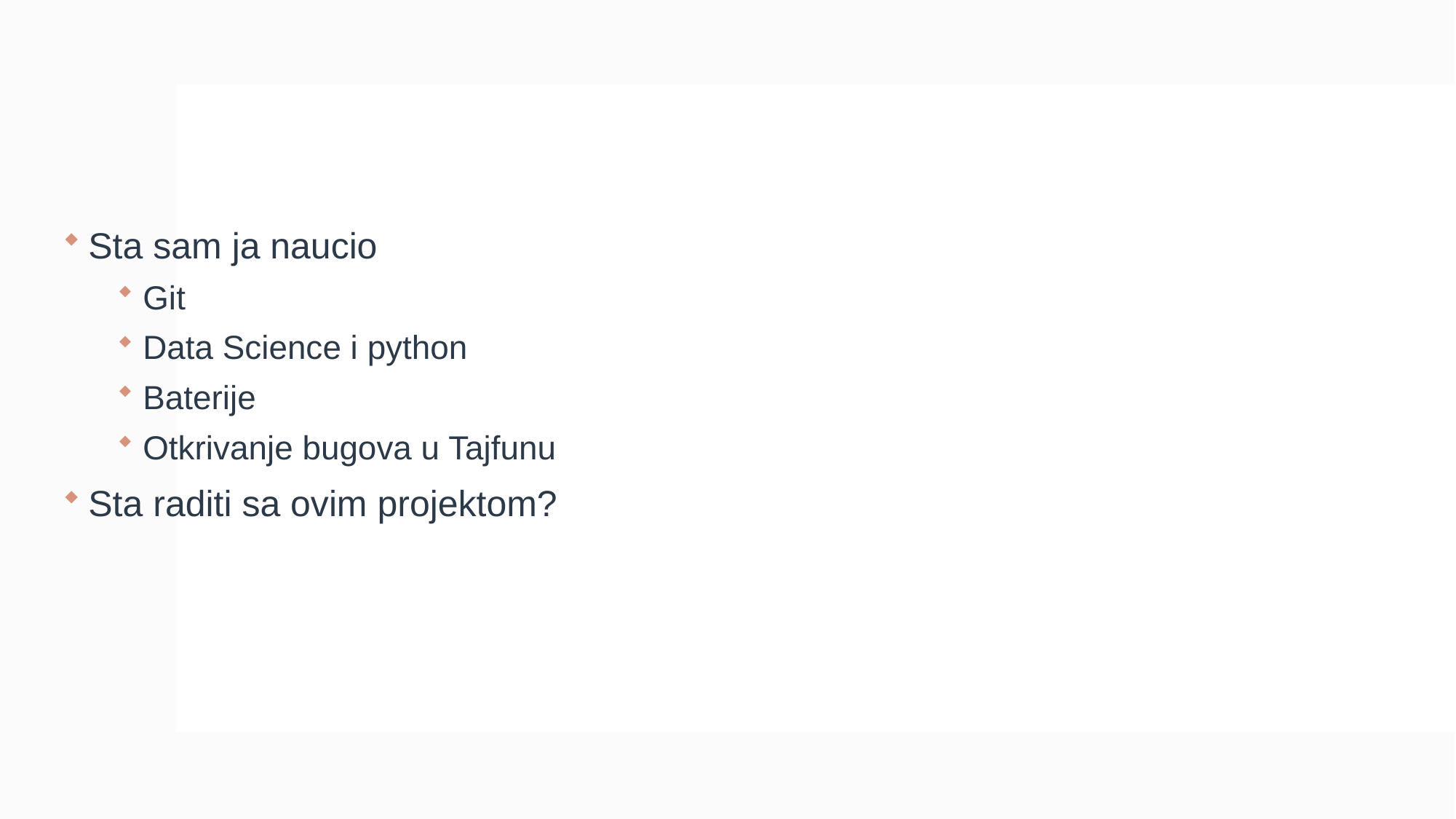

#
Sta sam ja naucio
Git
Data Science i python
Baterije
Otkrivanje bugova u Tajfunu
Sta raditi sa ovim projektom?